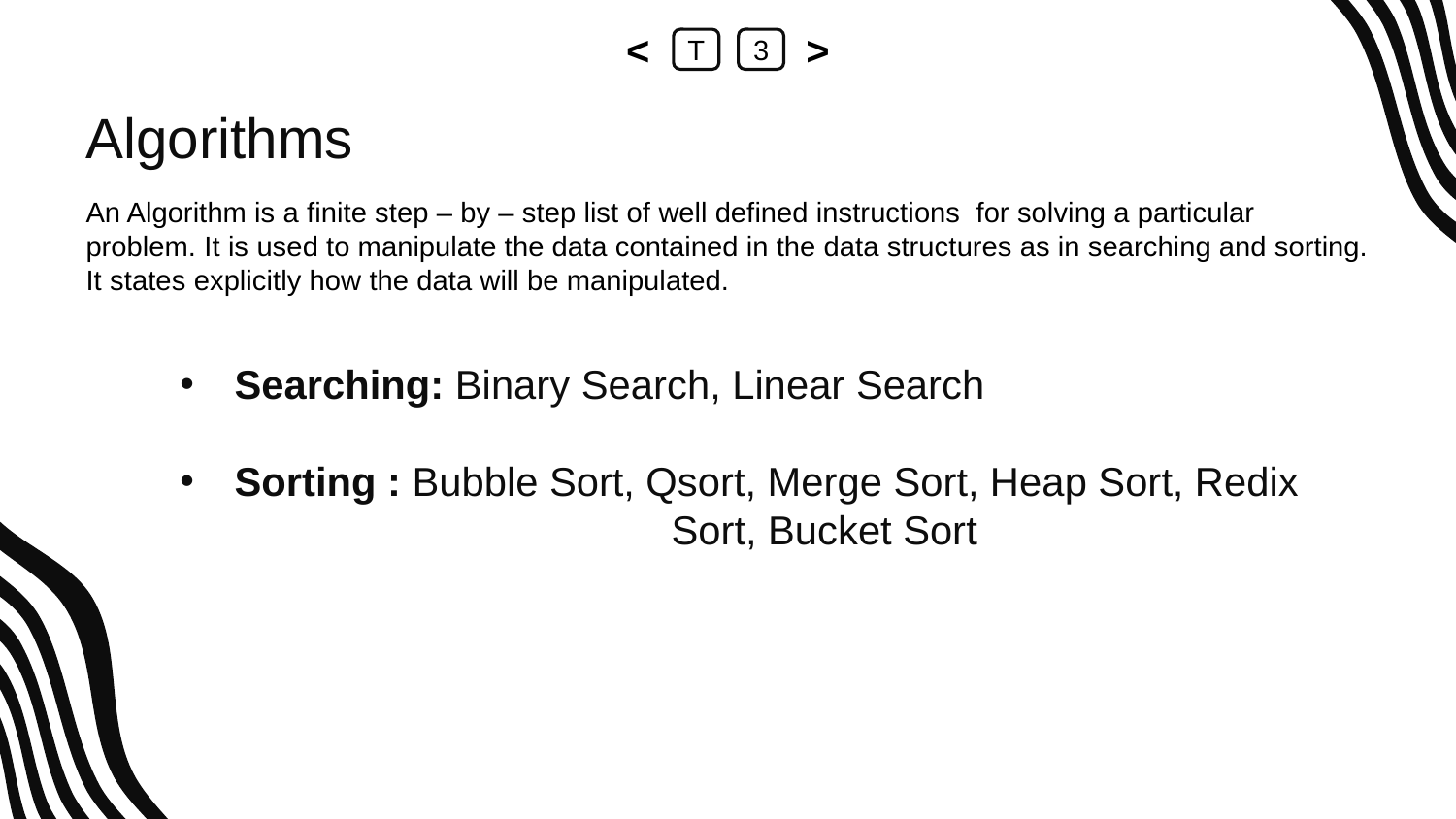

<
T
3
>
# Algorithms
An Algorithm is a finite step – by – step list of well defined instructions  for solving a particular problem. It is used to manipulate the data contained in the data structures as in searching and sorting. It states explicitly how the data will be manipulated.
Searching: Binary Search, Linear Search

Sorting : Bubble Sort, Qsort, Merge Sort, Heap Sort, Redix 			Sort, Bucket Sort